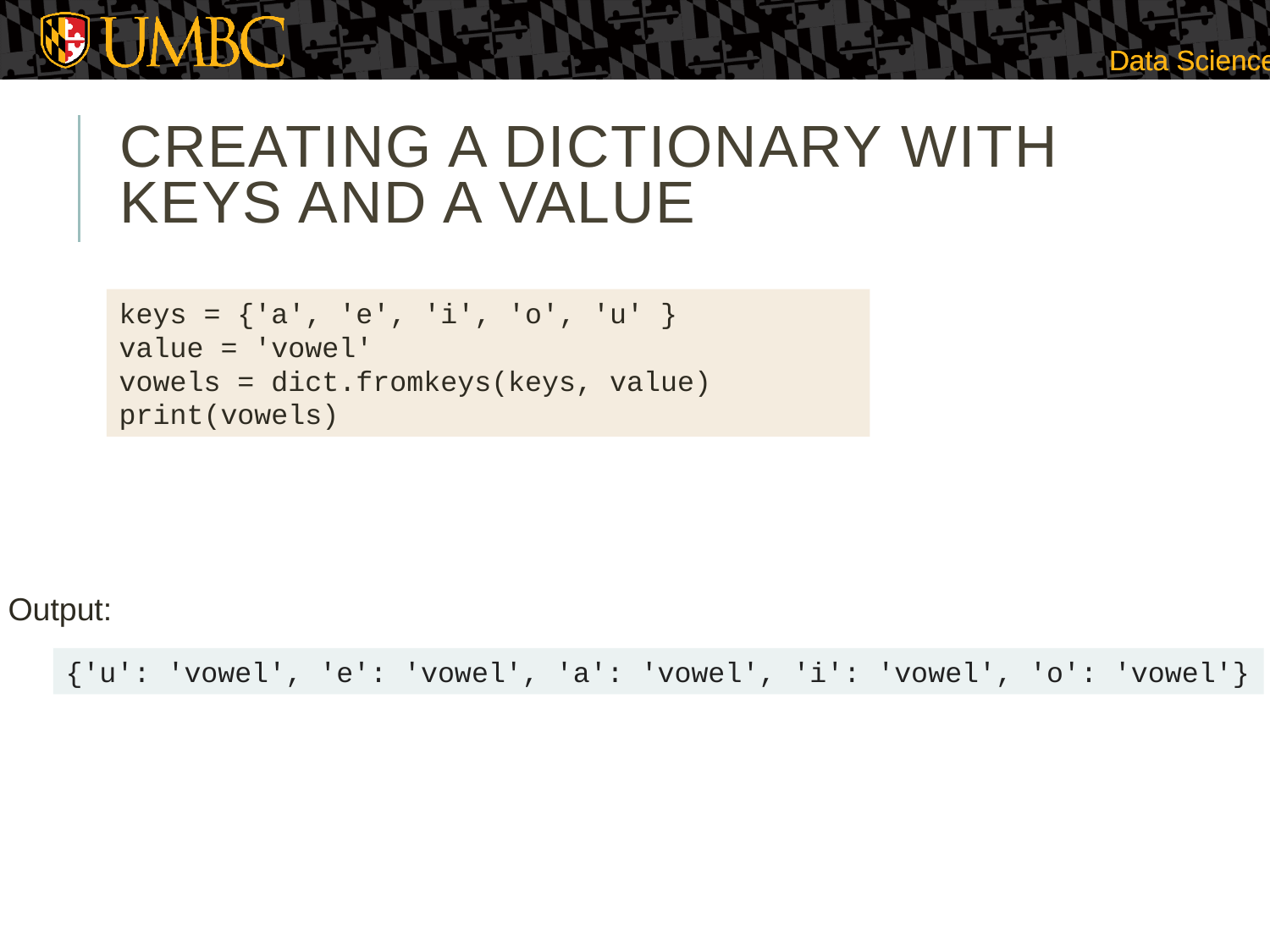

# Creating a dictionary with keys and a value
keys = {'a', 'e', 'i', 'o', 'u' }
value = 'vowel'
vowels = dict.fromkeys(keys, value)
print(vowels)
Output:
{'u': 'vowel', 'e': 'vowel', 'a': 'vowel', 'i': 'vowel', 'o': 'vowel'}